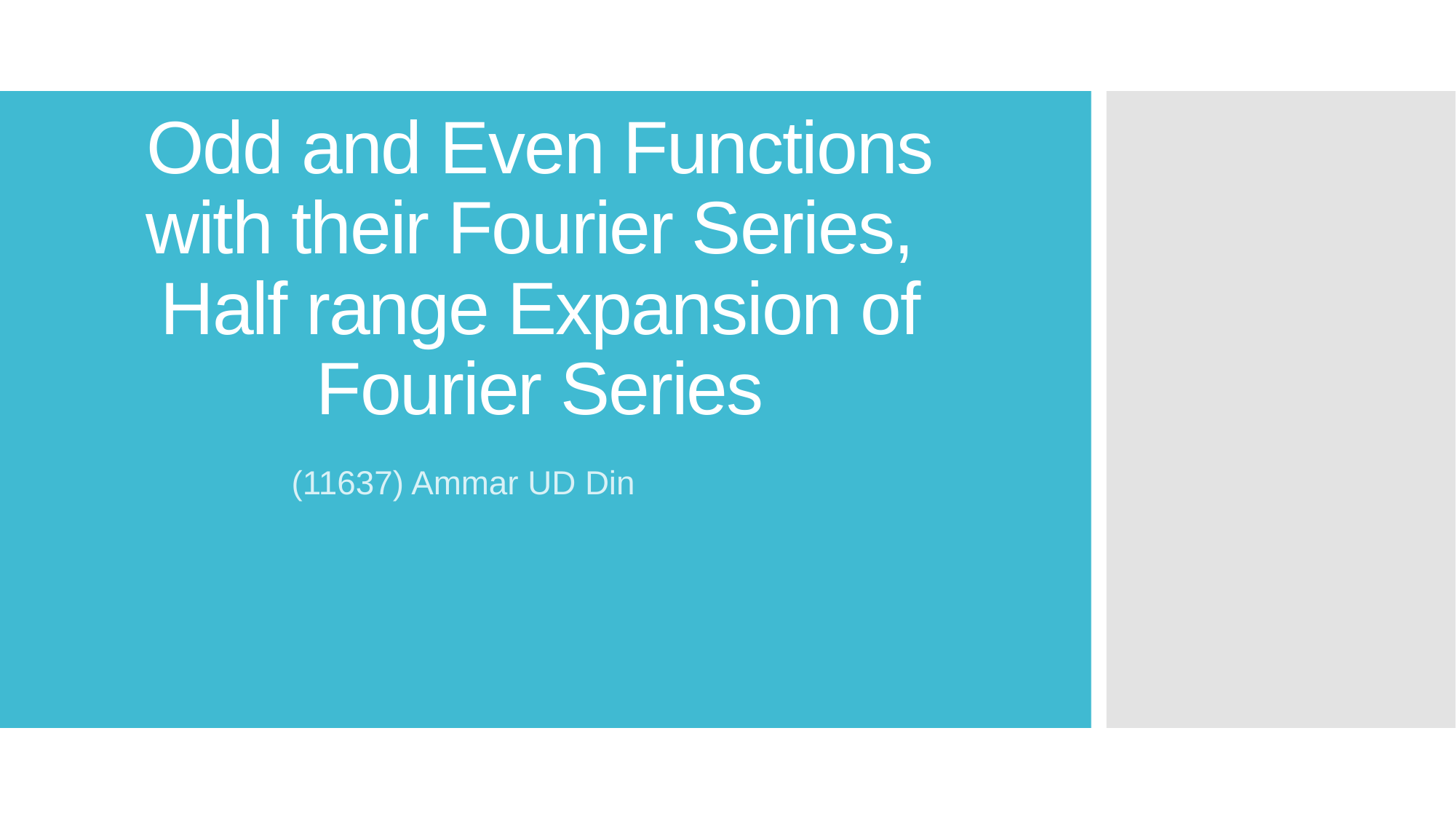

# Odd and Even Functions with their Fourier Series, Half range Expansion of Fourier Series
(11637) Ammar UD Din